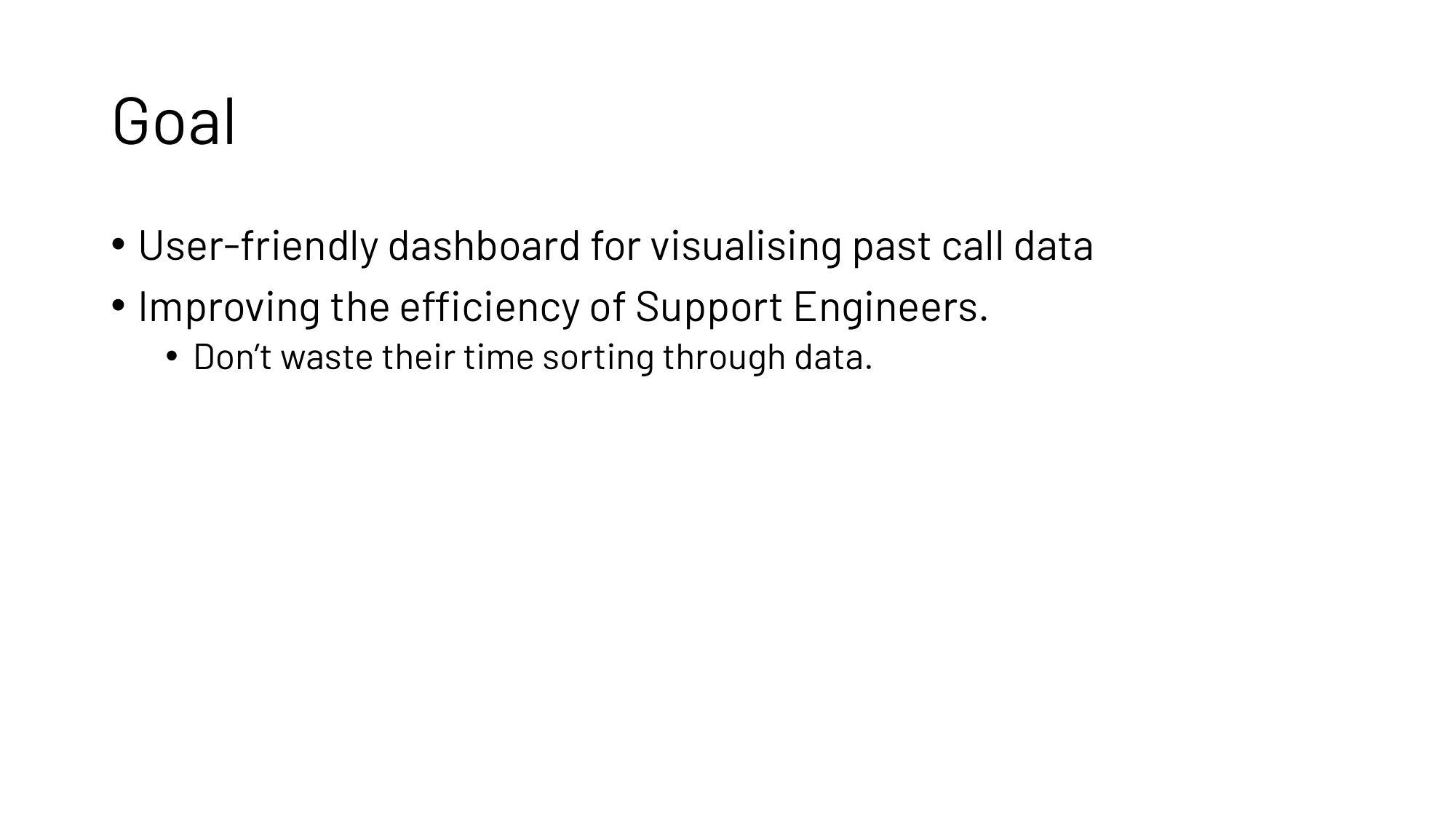

# Goal
User-friendly dashboard for visualising past call data
Improving the efficiency of Support Engineers.
Don’t waste their time sorting through data.